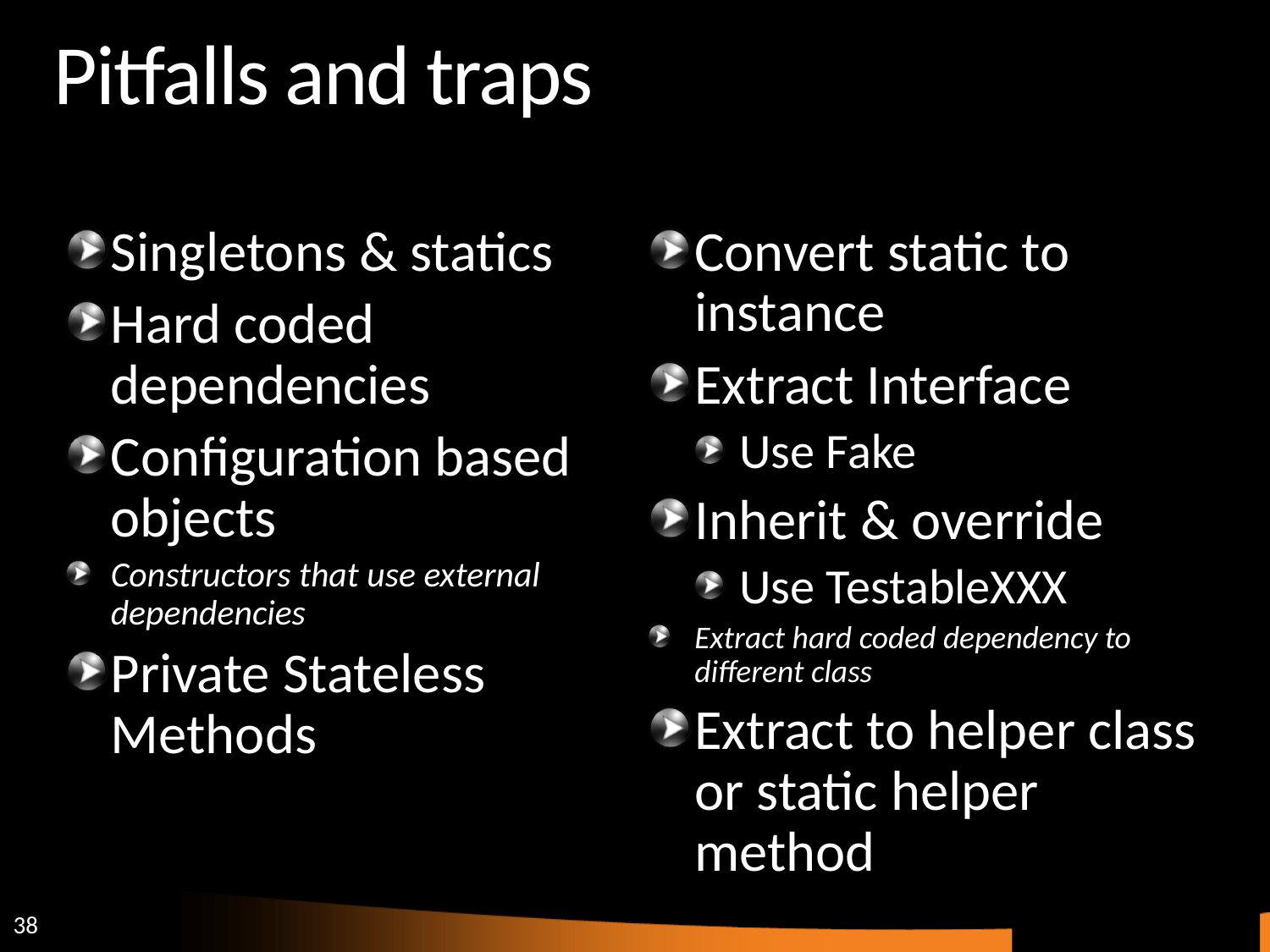

# Pitfalls and traps
Singletons & statics
Hard coded dependencies
Configuration based objects
Constructors that use external dependencies
Private Stateless Methods

Convert static to instance
Extract Interface
Use Fake
Inherit & override
Use TestableXXX
Extract hard coded dependency to different class
Extract to helper class or static helper method